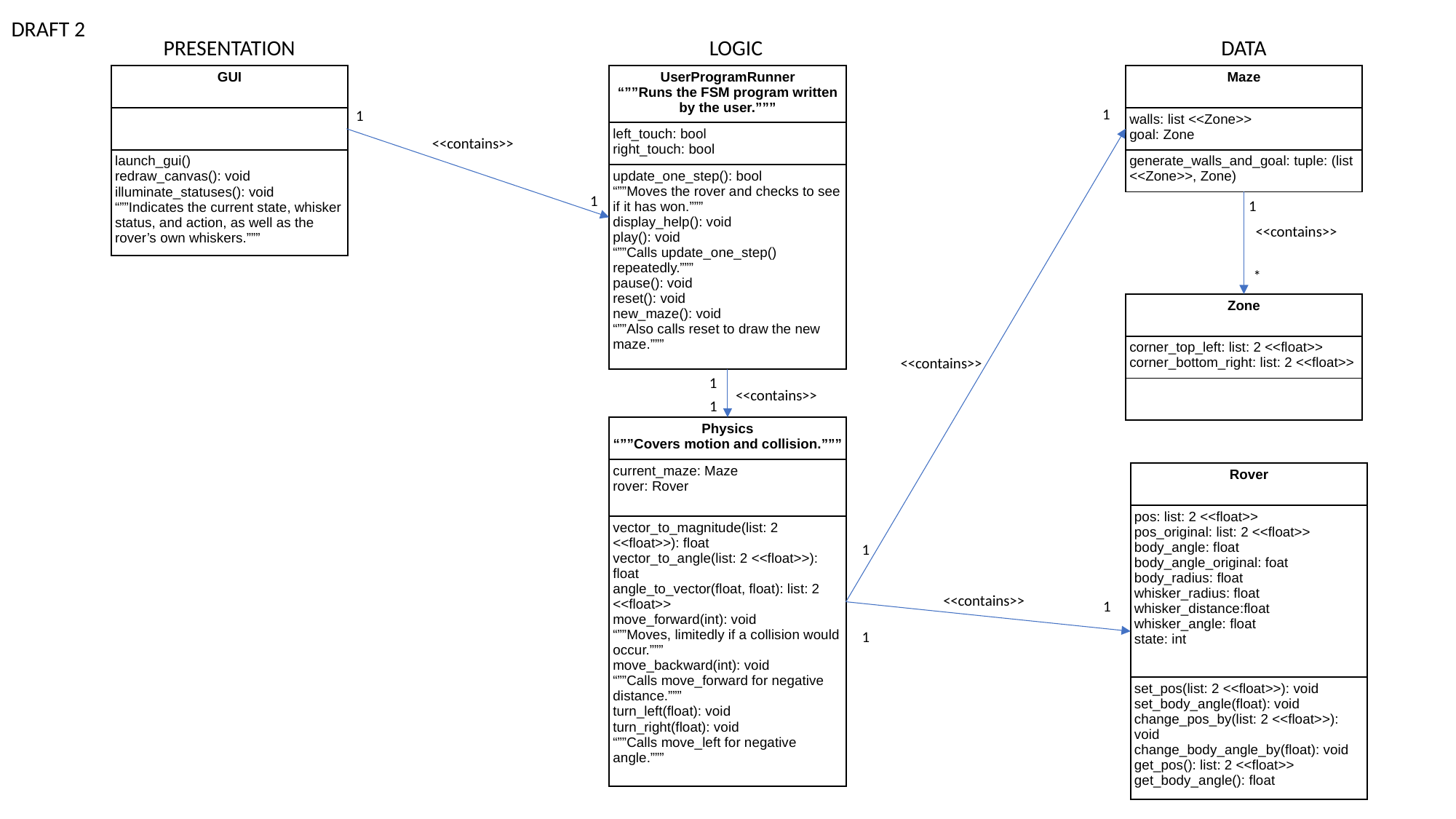

DRAFT 2
PRESENTATION
LOGIC
DATA
| GUI |
| --- |
|  |
| launch\_gui() redraw\_canvas(): void illuminate\_statuses(): void “””Indicates the current state, whisker status, and action, as well as the rover’s own whiskers.””” |
| UserProgramRunner “””Runs the FSM program written by the user.””” |
| --- |
| left\_touch: bool right\_touch: bool |
| update\_one\_step(): bool “””Moves the rover and checks to see if it has won.””” display\_help(): void play(): void “””Calls update\_one\_step() repeatedly.””” pause(): void reset(): void new\_maze(): void “””Also calls reset to draw the new maze.””” |
| Maze |
| --- |
| walls: list <<Zone>> goal: Zone |
| generate\_walls\_and\_goal: tuple: (list <<Zone>>, Zone) |
1
1
<<contains>>
1
1
<<contains>>
*
| Zone |
| --- |
| corner\_top\_left: list: 2 <<float>> corner\_bottom\_right: list: 2 <<float>> |
|  |
<<contains>>
1
<<contains>>
1
| Physics “””Covers motion and collision.””” |
| --- |
| current\_maze: Maze rover: Rover |
| vector\_to\_magnitude(list: 2 <<float>>): float vector\_to\_angle(list: 2 <<float>>): float angle\_to\_vector(float, float): list: 2 <<float>> move\_forward(int): void “””Moves, limitedly if a collision would occur.””” move\_backward(int): void “””Calls move\_forward for negative distance.””” turn\_left(float): void turn\_right(float): void “””Calls move\_left for negative angle.””” |
| Rover |
| --- |
| pos: list: 2 <<float>> pos\_original: list: 2 <<float>> body\_angle: float body\_angle\_original: foat body\_radius: float whisker\_radius: float whisker\_distance:float whisker\_angle: float state: int |
| set\_pos(list: 2 <<float>>): void set\_body\_angle(float): void change\_pos\_by(list: 2 <<float>>): void change\_body\_angle\_by(float): void get\_pos(): list: 2 <<float>> get\_body\_angle(): float |
1
<<contains>>
1
1